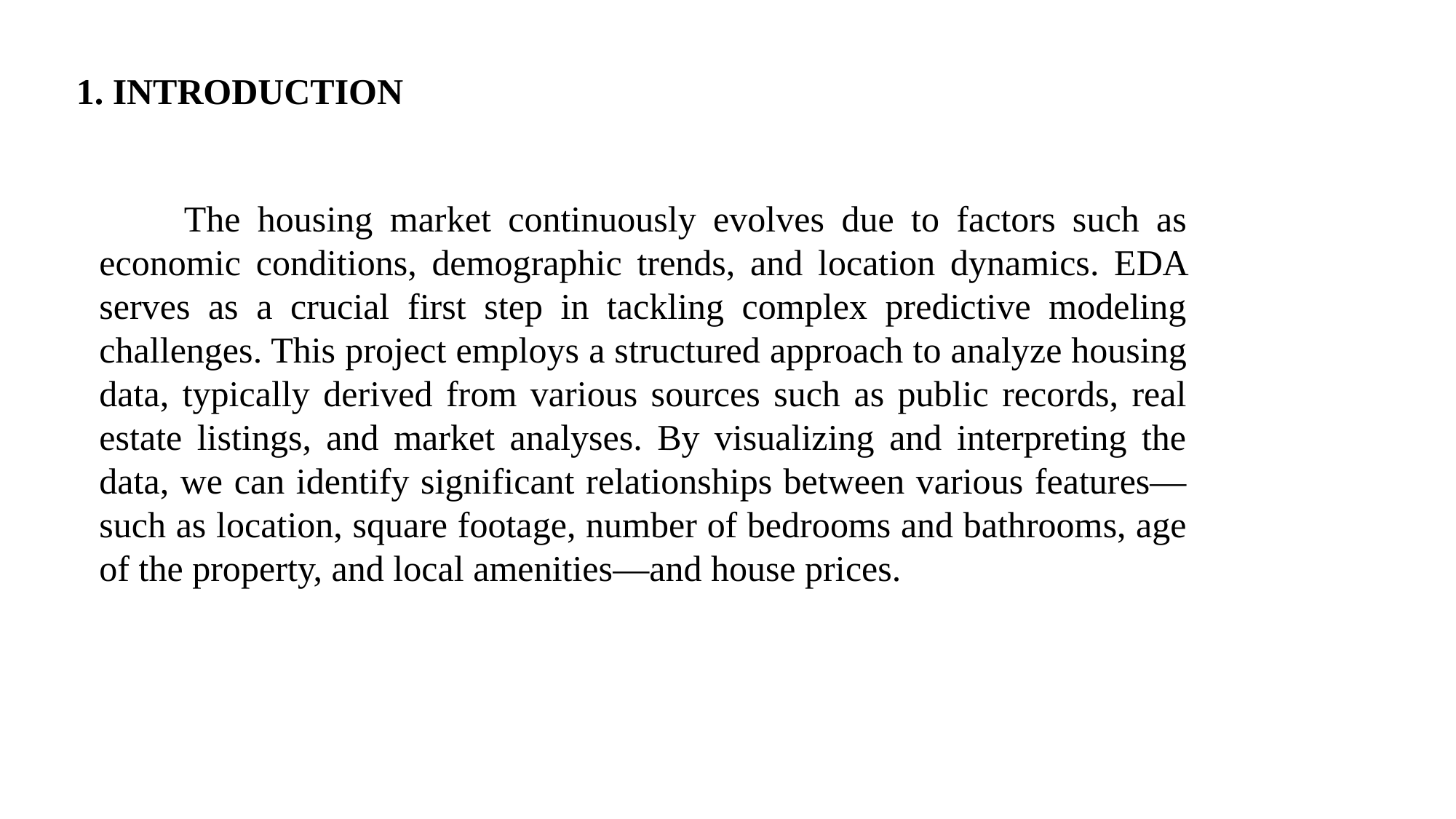

1. INTRODUCTION
      The housing market continuously evolves due to factors such as economic conditions, demographic trends, and location dynamics. EDA serves as a crucial first step in tackling complex predictive modeling challenges. This project employs a structured approach to analyze housing data, typically derived from various sources such as public records, real estate listings, and market analyses. By visualizing and interpreting the data, we can identify significant relationships between various features—such as location, square footage, number of bedrooms and bathrooms, age of the property, and local amenities—and house prices.